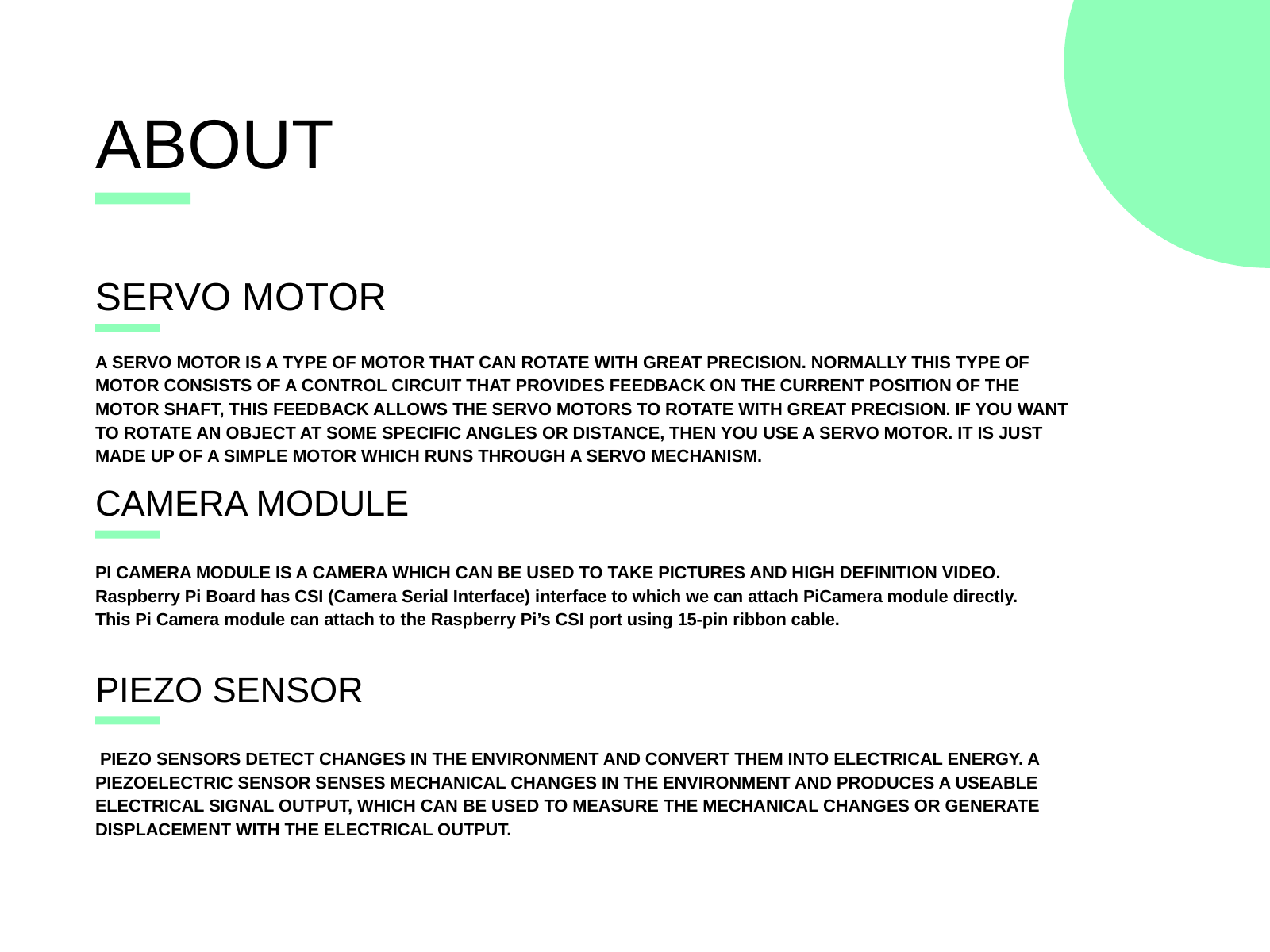

ABOUT

SERVO MOTOR

A SERVO MOTOR IS A TYPE OF MOTOR THAT CAN ROTATE WITH GREAT PRECISION. NORMALLY THIS TYPE OF MOTOR CONSISTS OF A CONTROL CIRCUIT THAT PROVIDES FEEDBACK ON THE CURRENT POSITION OF THE MOTOR SHAFT, THIS FEEDBACK ALLOWS THE SERVO MOTORS TO ROTATE WITH GREAT PRECISION. IF YOU WANT TO ROTATE AN OBJECT AT SOME SPECIFIC ANGLES OR DISTANCE, THEN YOU USE A SERVO MOTOR. IT IS JUST MADE UP OF A SIMPLE MOTOR WHICH RUNS THROUGH A SERVO MECHANISM.
CAMERA MODULE

PI CAMERA MODULE IS A CAMERA WHICH CAN BE USED TO TAKE PICTURES AND HIGH DEFINITION VIDEO.
Raspberry Pi Board has CSI (Camera Serial Interface) interface to which we can attach PiCamera module directly.
This Pi Camera module can attach to the Raspberry Pi’s CSI port using 15-pin ribbon cable.

PIEZO SENSOR

 PIEZO SENSORS DETECT CHANGES IN THE ENVIRONMENT AND CONVERT THEM INTO ELECTRICAL ENERGY. A PIEZOELECTRIC SENSOR SENSES MECHANICAL CHANGES IN THE ENVIRONMENT AND PRODUCES A USEABLE ELECTRICAL SIGNAL OUTPUT, WHICH CAN BE USED TO MEASURE THE MECHANICAL CHANGES OR GENERATE DISPLACEMENT WITH THE ELECTRICAL OUTPUT.